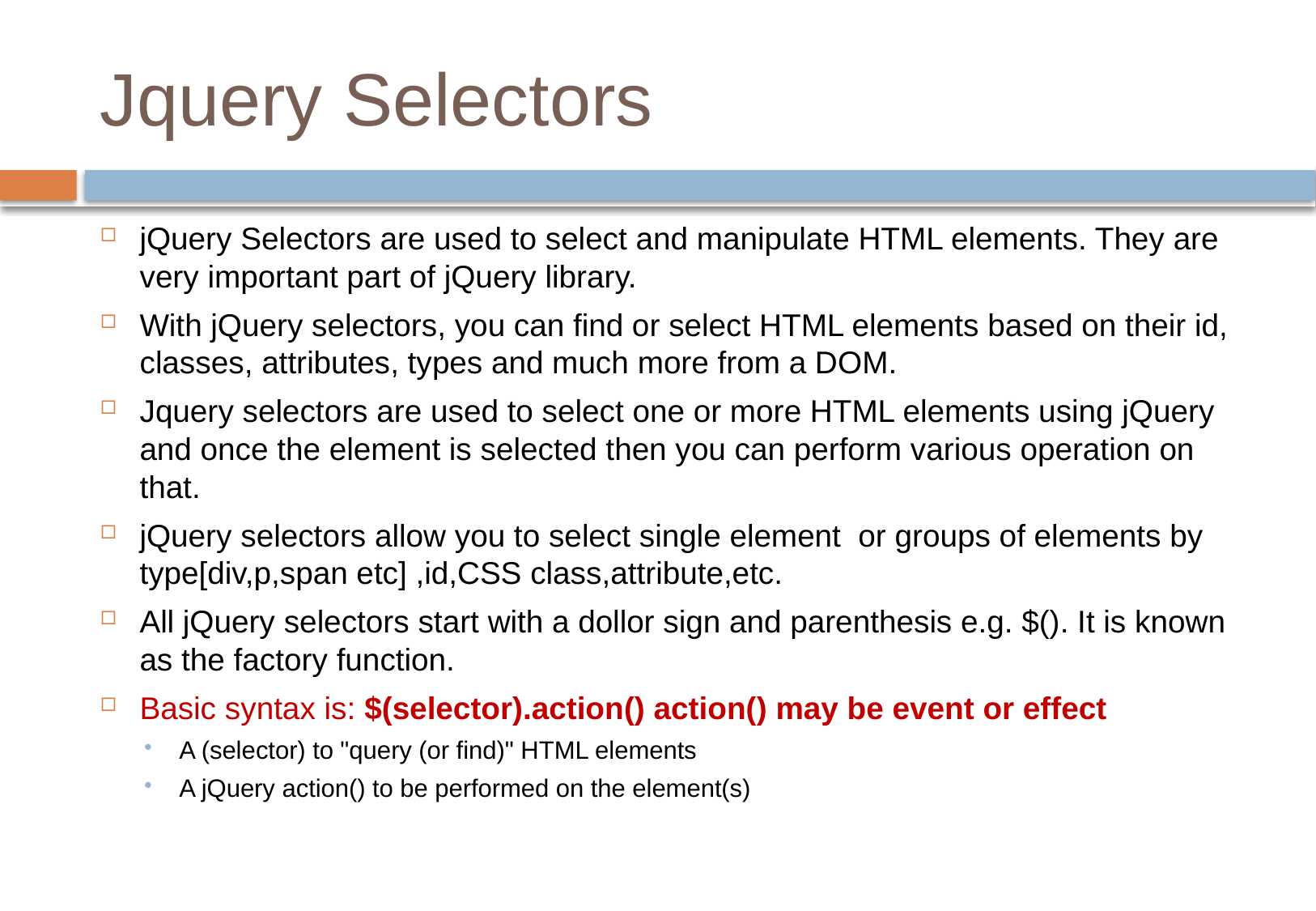

# Jquery Selectors
jQuery Selectors are used to select and manipulate HTML elements. They are very important part of jQuery library.
With jQuery selectors, you can find or select HTML elements based on their id, classes, attributes, types and much more from a DOM.
Jquery selectors are used to select one or more HTML elements using jQuery and once the element is selected then you can perform various operation on that.
jQuery selectors allow you to select single element  or groups of elements by type[div,p,span etc] ,id,CSS class,attribute,etc.
All jQuery selectors start with a dollor sign and parenthesis e.g. $(). It is known as the factory function.
Basic syntax is: $(selector).action() action() may be event or effect
A (selector) to "query (or find)" HTML elements
A jQuery action() to be performed on the element(s)